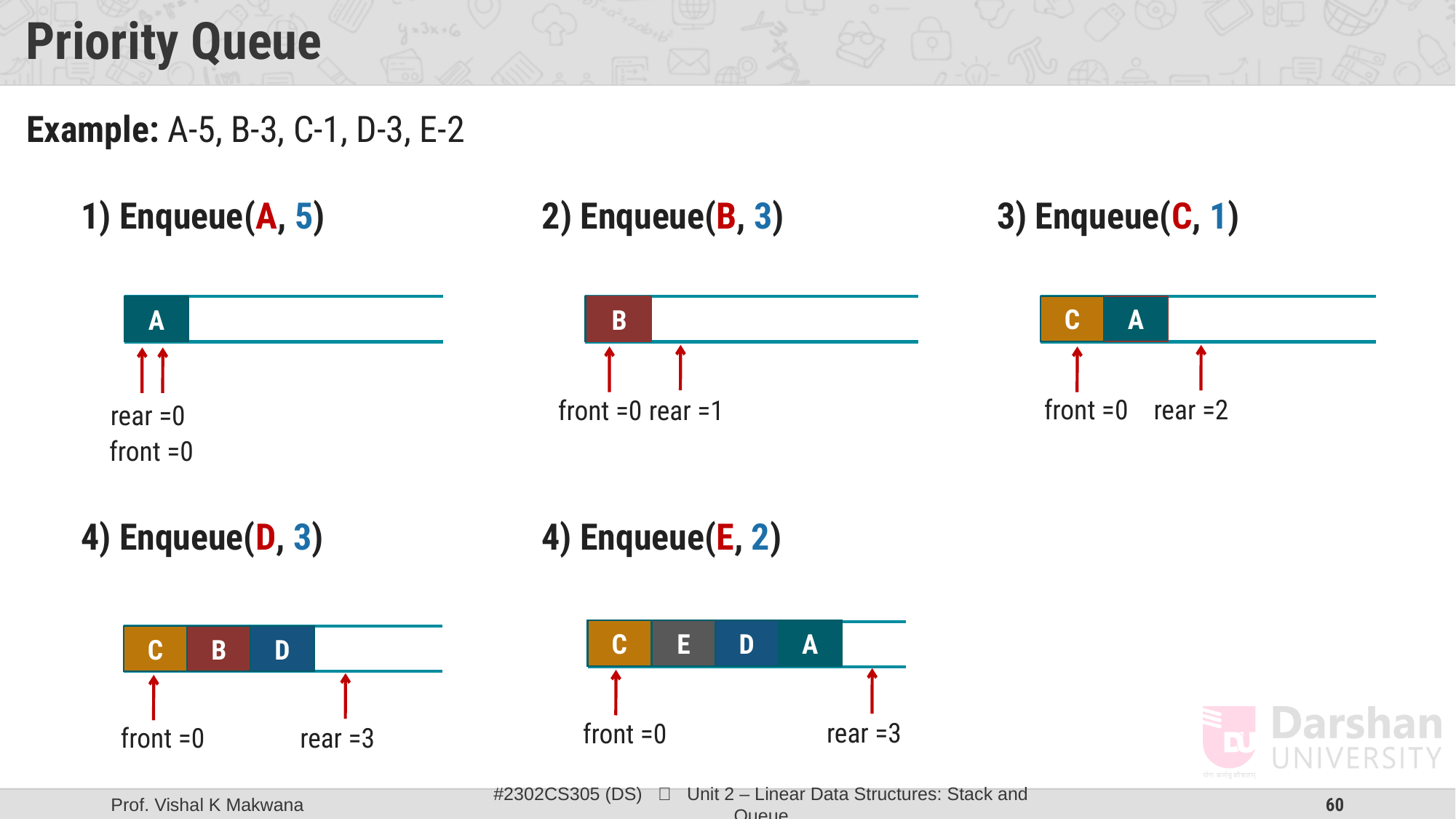

# Priority Queue
Example: A-5, B-3, C-1, D-3, E-2

1) Enqueue(A, 5)
2) Enqueue(B, 3)
3) Enqueue(C, 1)
B
C
A
B
A
A
rear =2
 front =0
rear =1
 front =0
rear =0
 front =0
4) Enqueue(E, 2)
4) Enqueue(D, 3)
C
B
E
D
A
C
B
D
A
rear =3
 front =0
rear =3
 front =0